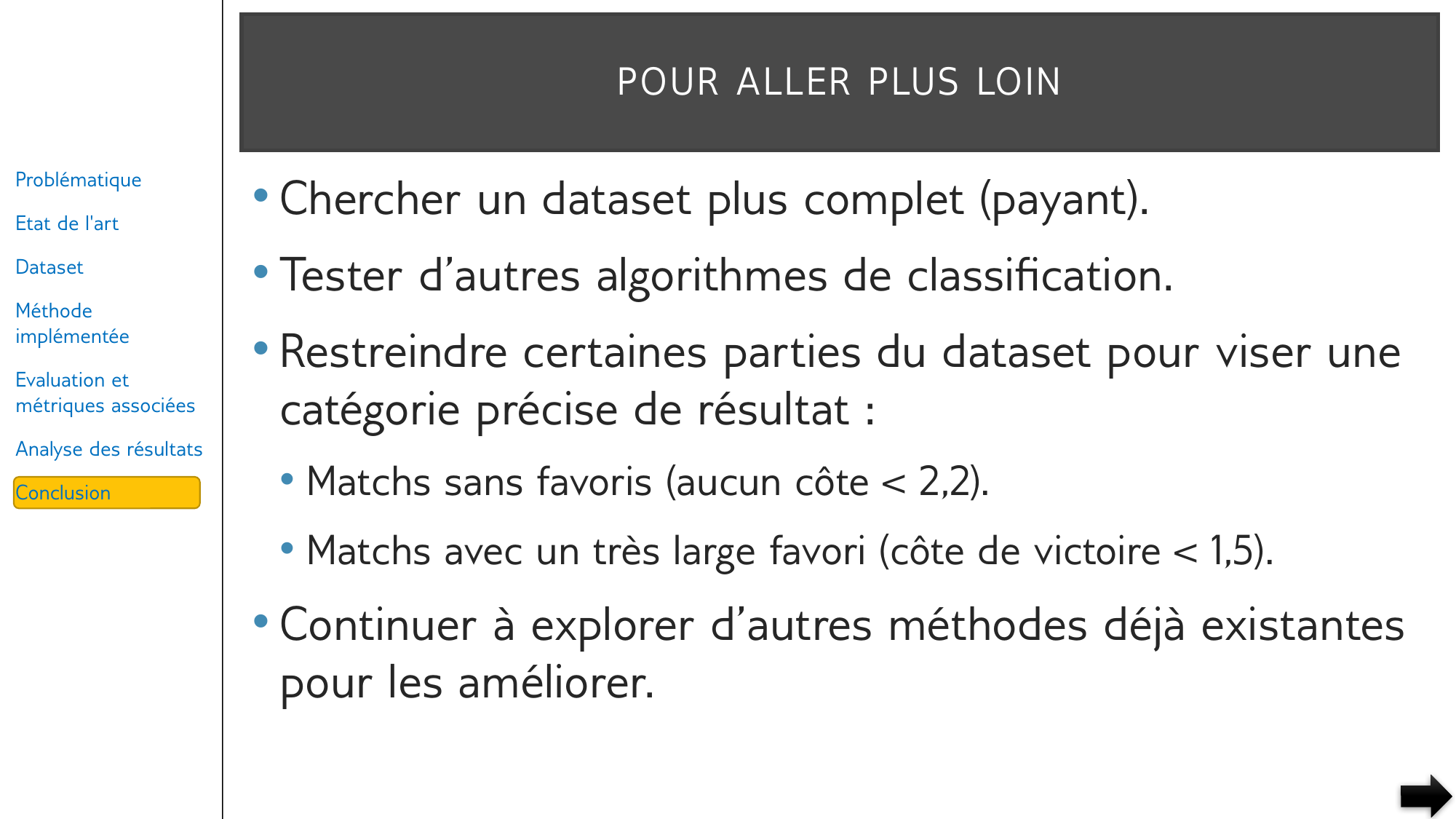

# POUR ALLER PLUS LOIN
Chercher un dataset plus complet (payant).
Tester d’autres algorithmes de classification.
Restreindre certaines parties du dataset pour viser une catégorie précise de résultat :
Matchs sans favoris (aucun côte < 2,2).
Matchs avec un très large favori (côte de victoire < 1,5).
Continuer à explorer d’autres méthodes déjà existantes pour les améliorer.